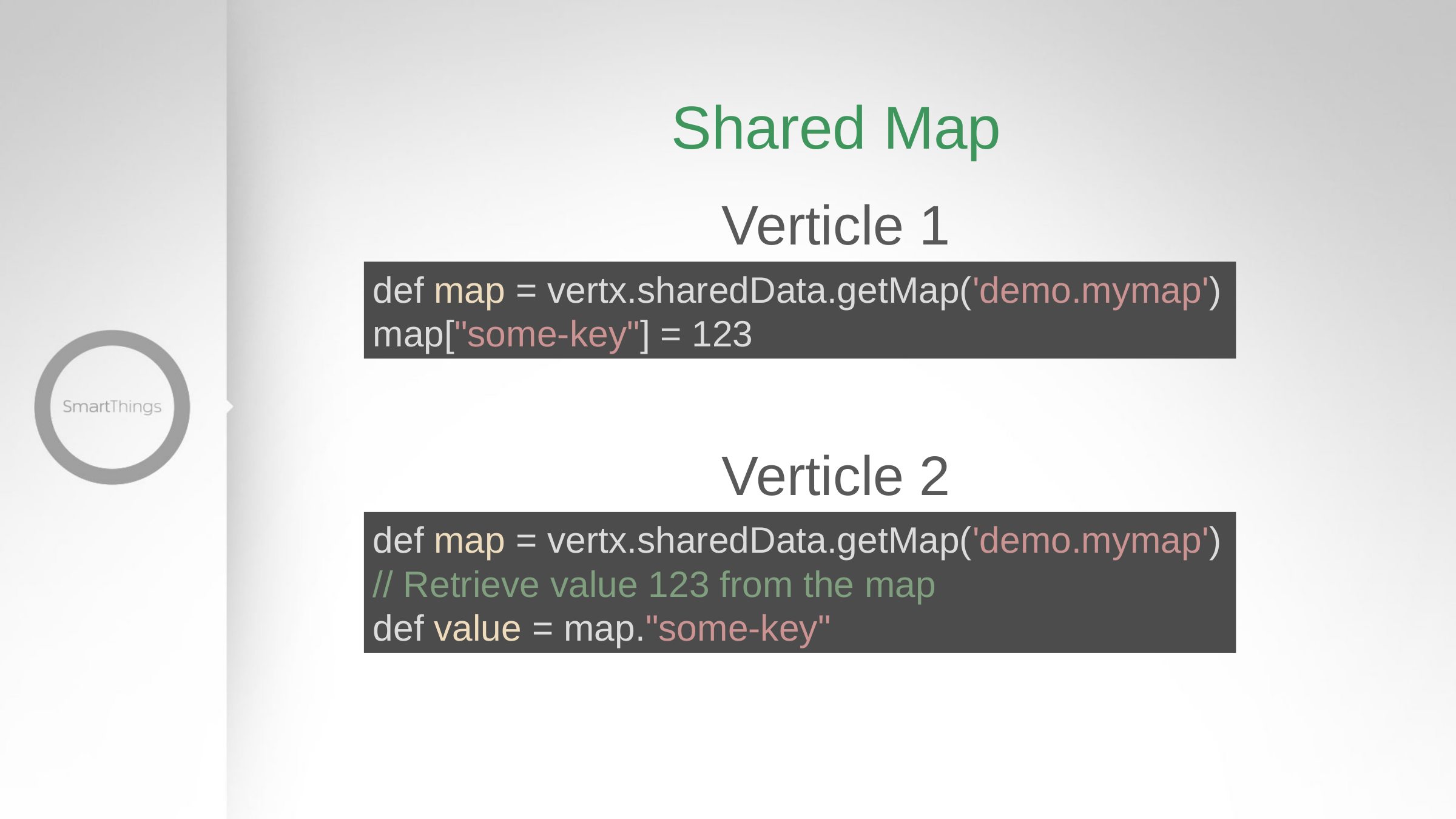

# Shared Map
Verticle 1
def map = vertx.sharedData.getMap('demo.mymap')
map["some-key"] = 123

Verticle 2
def map = vertx.sharedData.getMap('demo.mymap')
// Retrieve value 123 from the map
def value = map."some-key"